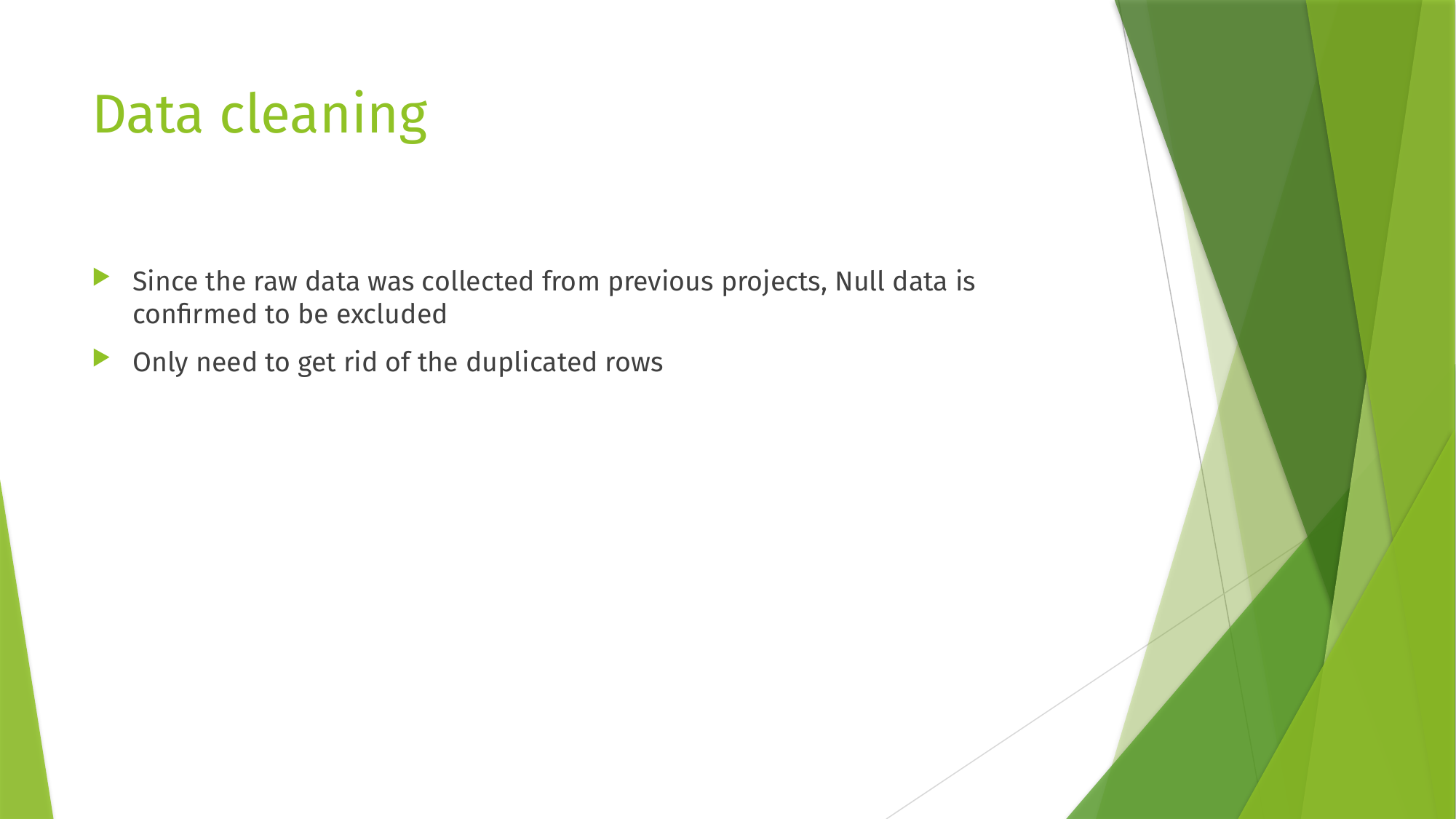

# Data cleaning
Since the raw data was collected from previous projects, Null data is confirmed to be excluded
Only need to get rid of the duplicated rows